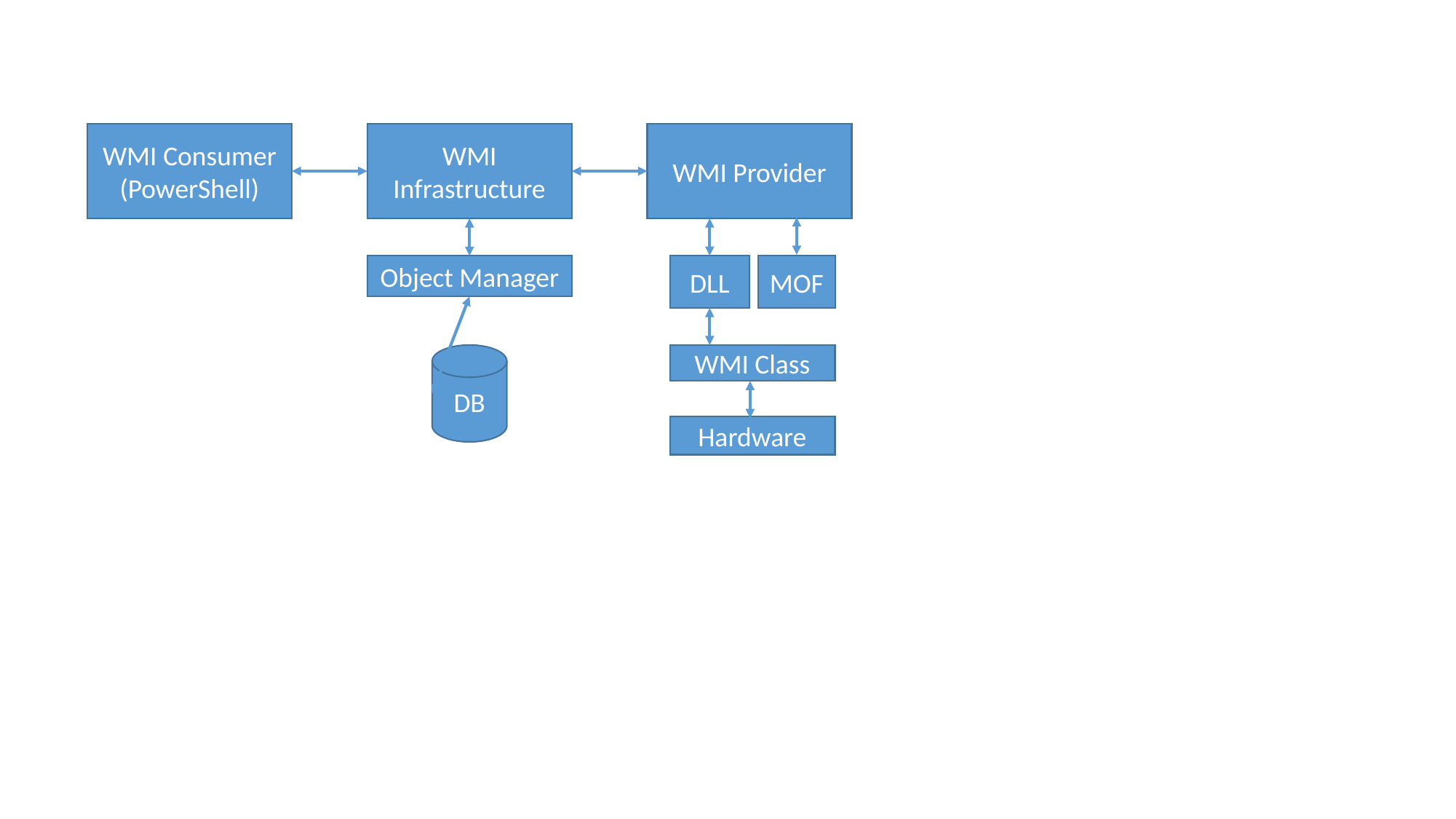

WMI Consumer
(PowerShell)
WMI Infrastructure
WMI Provider
MOF
Object Manager
DLL
DB
WMI Class
Hardware